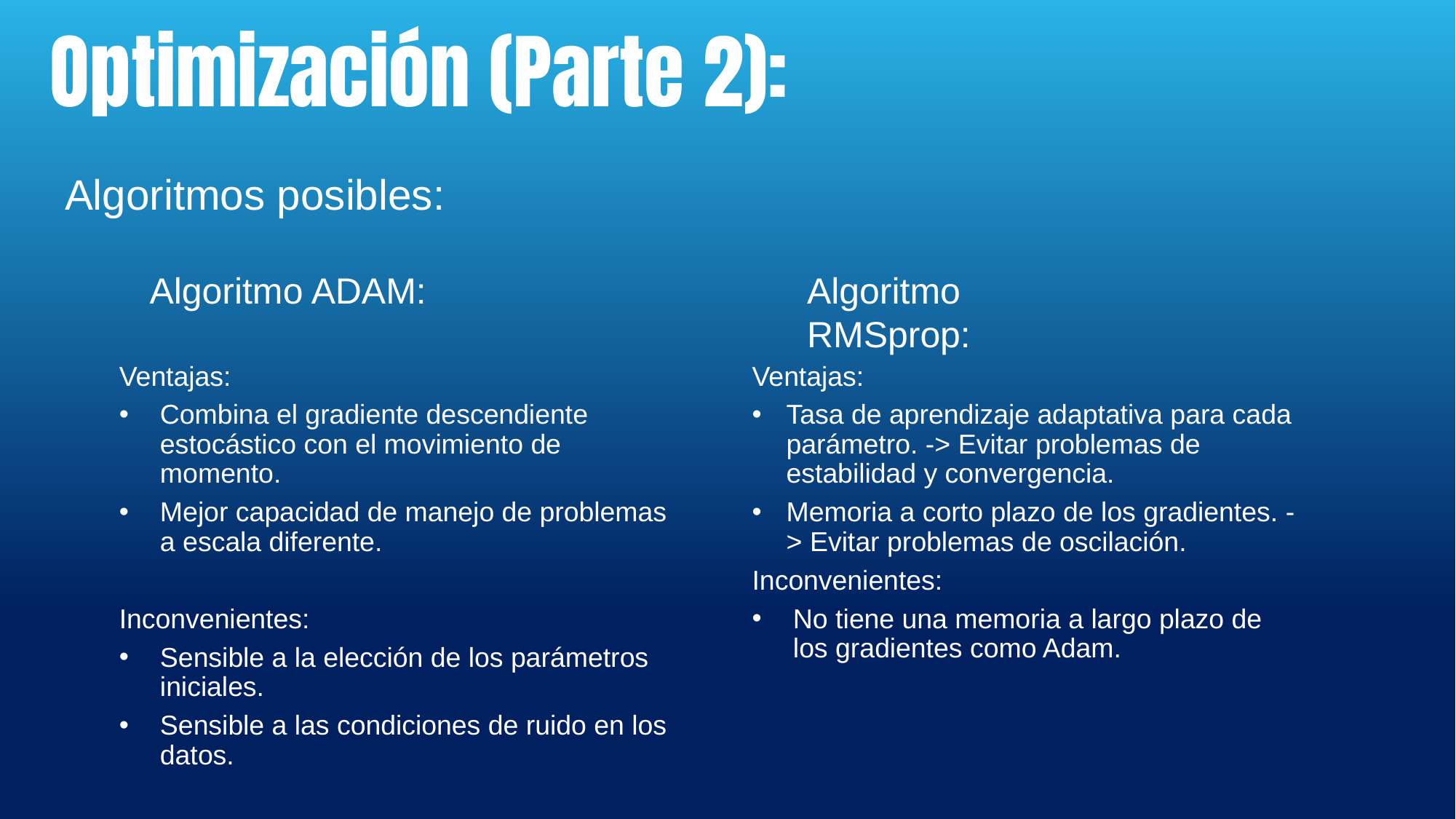

# Optimización (Parte 2):
Algoritmos posibles:
Algoritmo ADAM:
Algoritmo RMSprop:
Ventajas:
Tasa de aprendizaje adaptativa para cada parámetro. -> Evitar problemas de estabilidad y convergencia.
Memoria a corto plazo de los gradientes. -> Evitar problemas de oscilación.
Inconvenientes:
No tiene una memoria a largo plazo de los gradientes como Adam.
Ventajas:
Combina el gradiente descendiente estocástico con el movimiento de momento.
Mejor capacidad de manejo de problemas a escala diferente.

Inconvenientes:
Sensible a la elección de los parámetros iniciales.
Sensible a las condiciones de ruido en los datos.